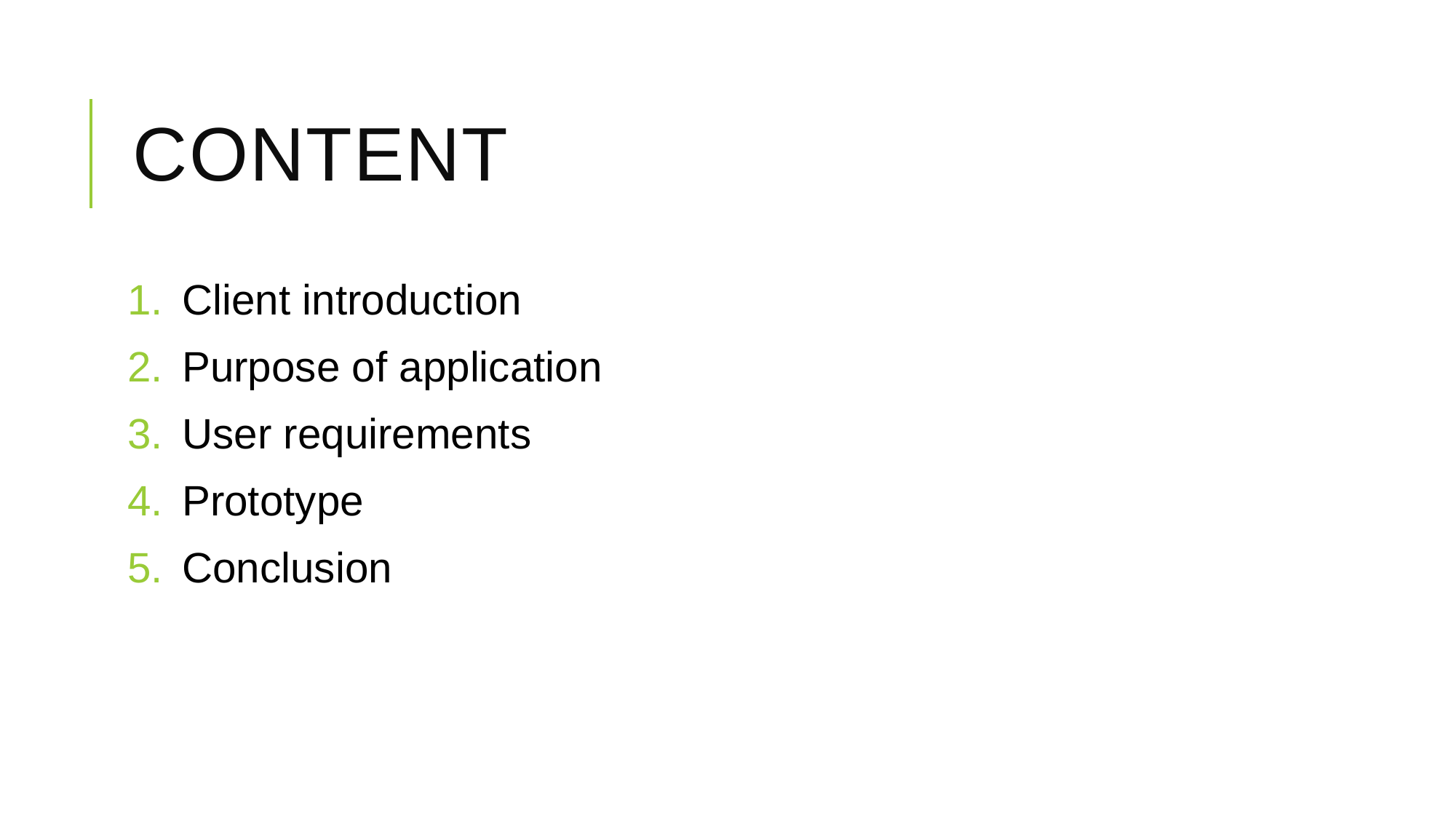

# Content
Client introduction
Purpose of application
User requirements
Prototype
Conclusion